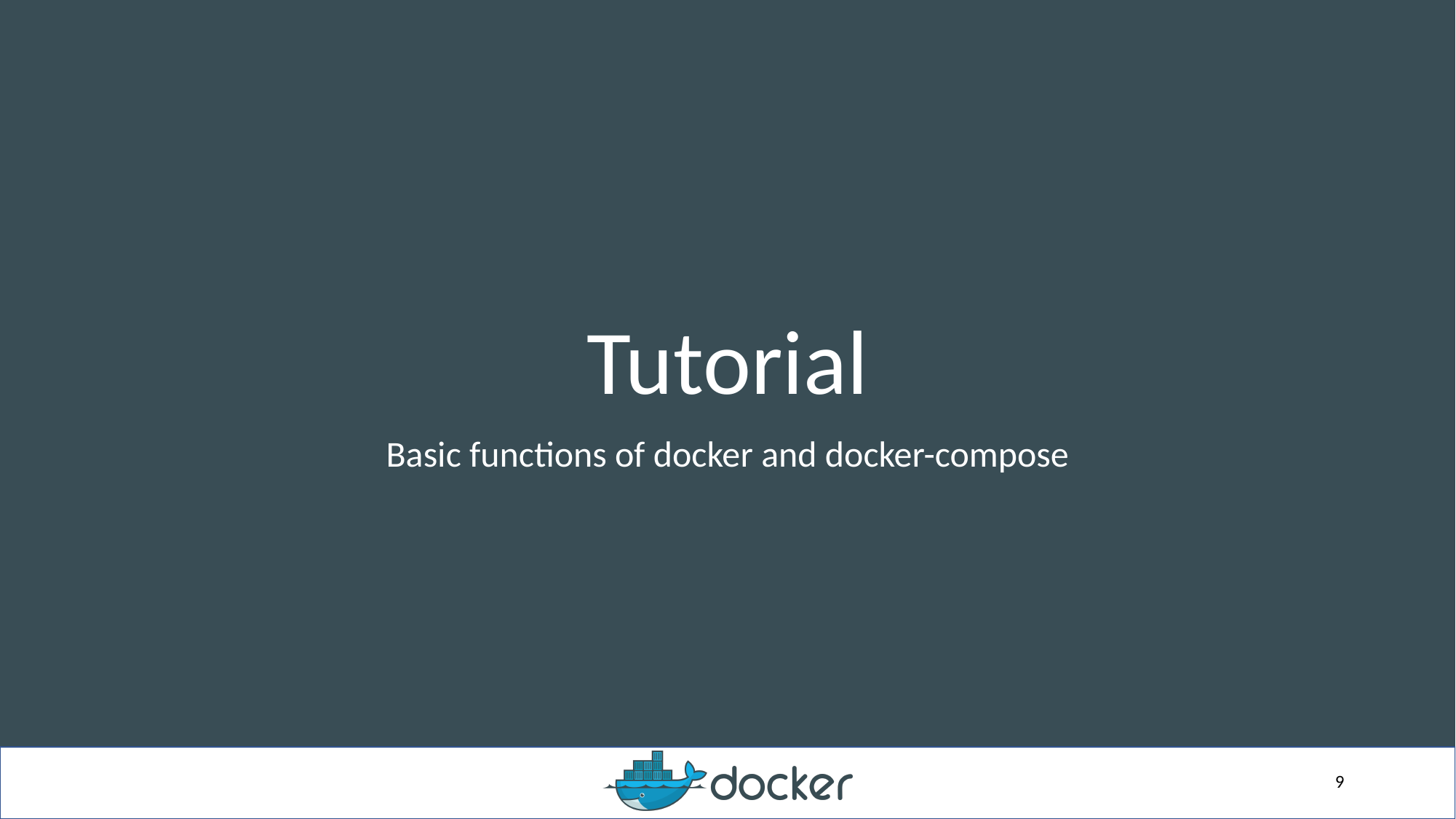

# Tutorial
Basic functions of docker and docker-compose
14.05.2019
9